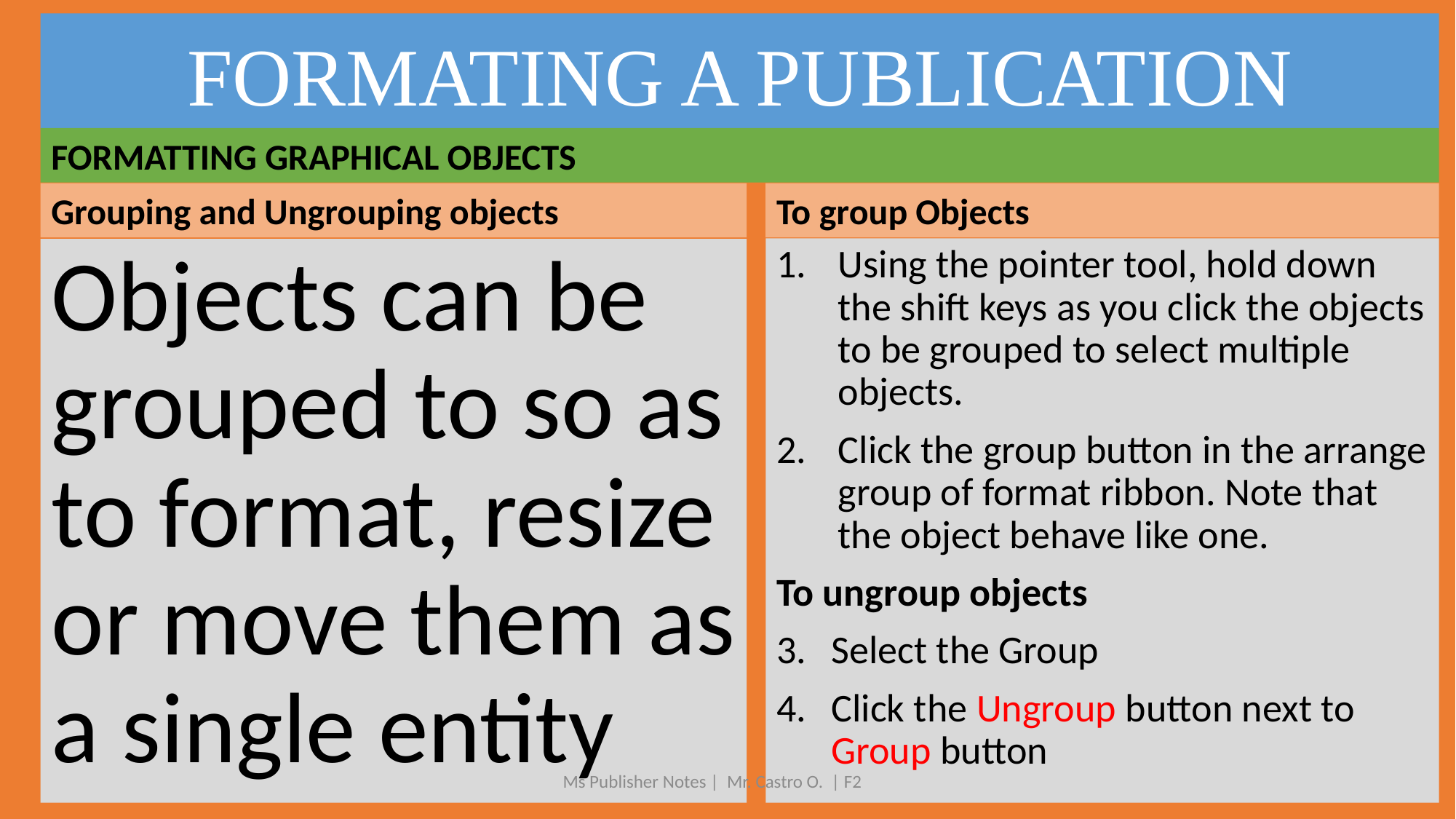

# FORMATING A PUBLICATION
FORMATTING GRAPHICAL OBJECTS
Grouping and Ungrouping objects
To group Objects
Using the pointer tool, hold down the shift keys as you click the objects to be grouped to select multiple objects.
Click the group button in the arrange group of format ribbon. Note that the object behave like one.
To ungroup objects
Select the Group
Click the Ungroup button next to Group button
Objects can be grouped to so as to format, resize or move them as a single entity
Ms Publisher Notes |  Mr. Castro O.  | F2